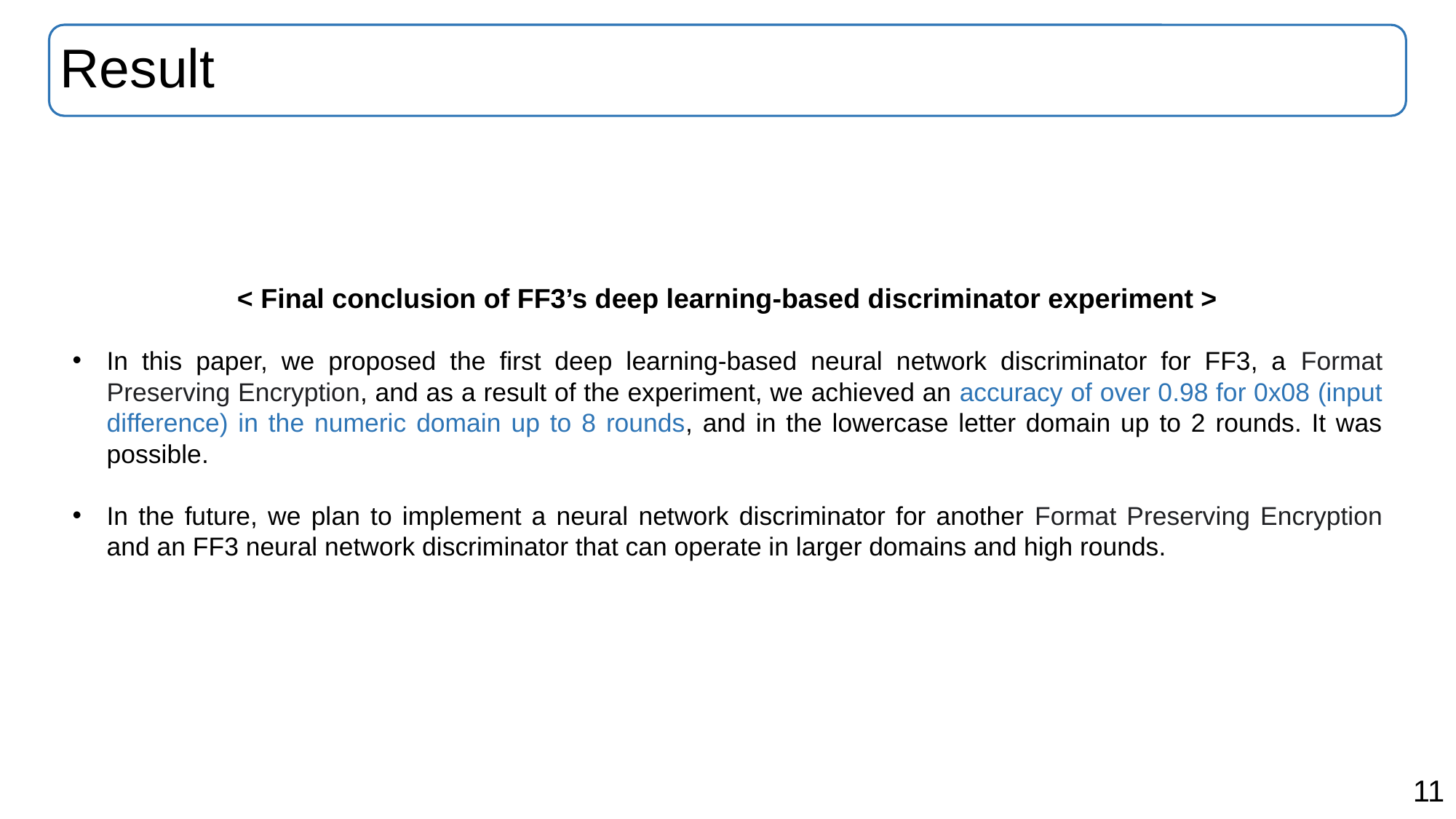

# Result
< Final conclusion of FF3’s deep learning-based discriminator experiment >

In this paper, we proposed the first deep learning-based neural network discriminator for FF3, a Format Preserving Encryption, and as a result of the experiment, we achieved an accuracy of over 0.98 for 0x08 (input difference) in the numeric domain up to 8 rounds, and in the lowercase letter domain up to 2 rounds. It was possible.

In the future, we plan to implement a neural network discriminator for another Format Preserving Encryption and an FF3 neural network discriminator that can operate in larger domains and high rounds.